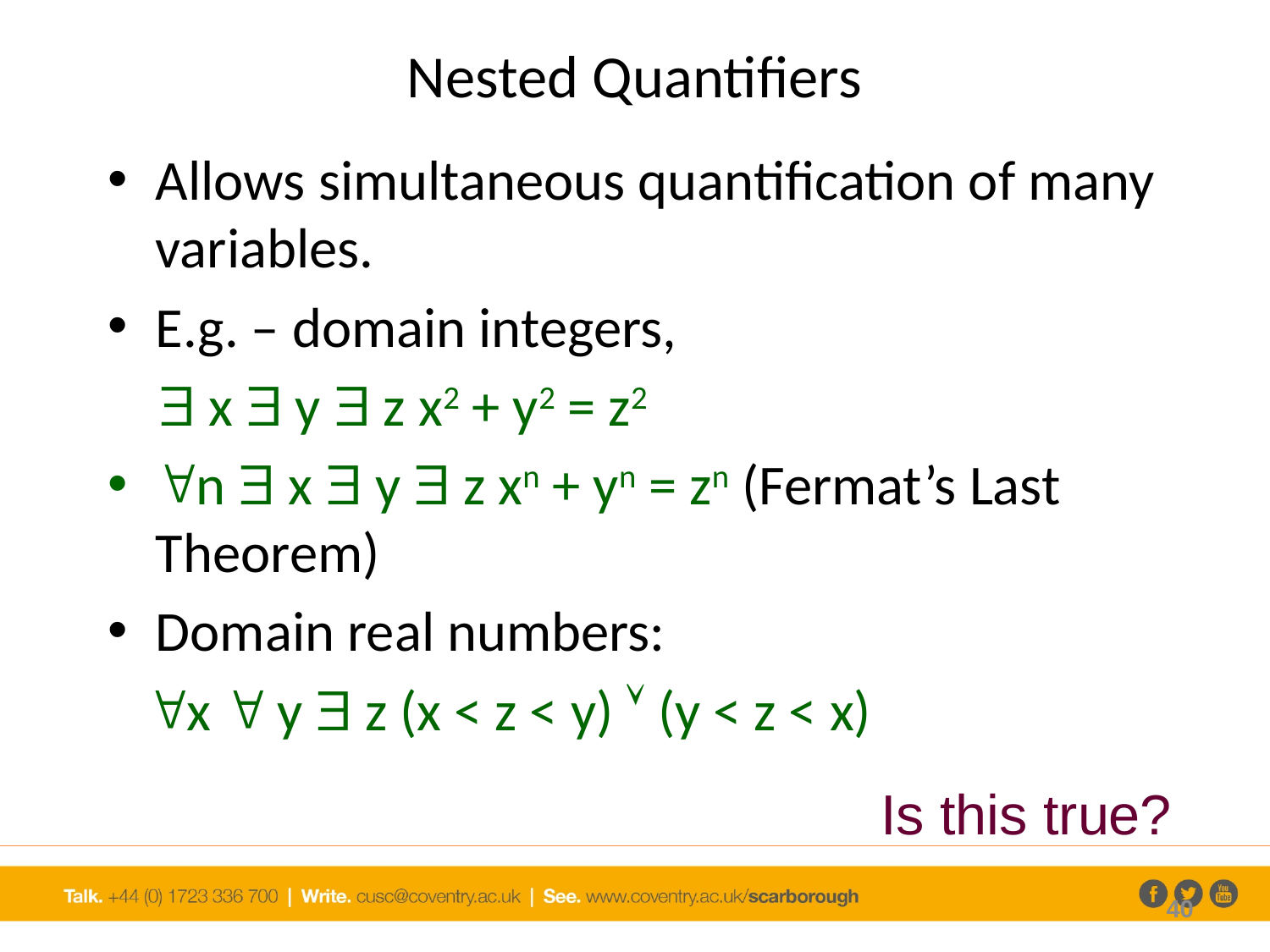

# Nested Quantifiers
Allows simultaneous quantification of many variables.
E.g. – domain integers,
    ∃ x ∃ y ∃ z x2 + y2 = z2
∀n ∃ x ∃ y ∃ z xn + yn = zn (Fermat’s Last Theorem)
Domain real numbers:
   ∀x ∀ y ∃ z (x < z < y) ∨ (y < z < x)
Is this true?
40